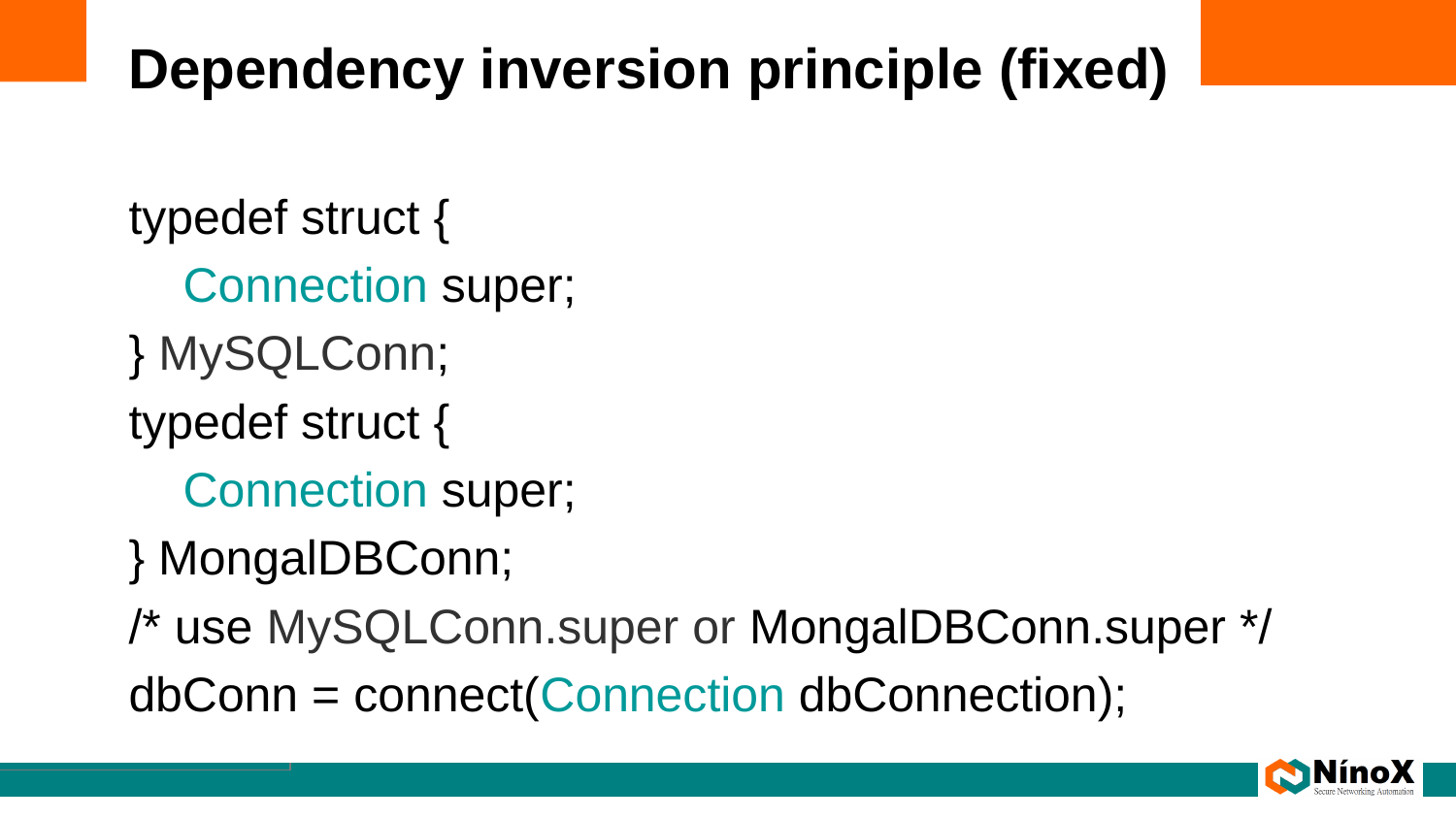

# Dependency inversion principle (fixed)
typedef struct {
    Connection super;
} MySQLConn;
typedef struct {
    Connection super;
} MongalDBConn;
/* use MySQLConn.super or MongalDBConn.super */
dbConn = connect(Connection dbConnection);